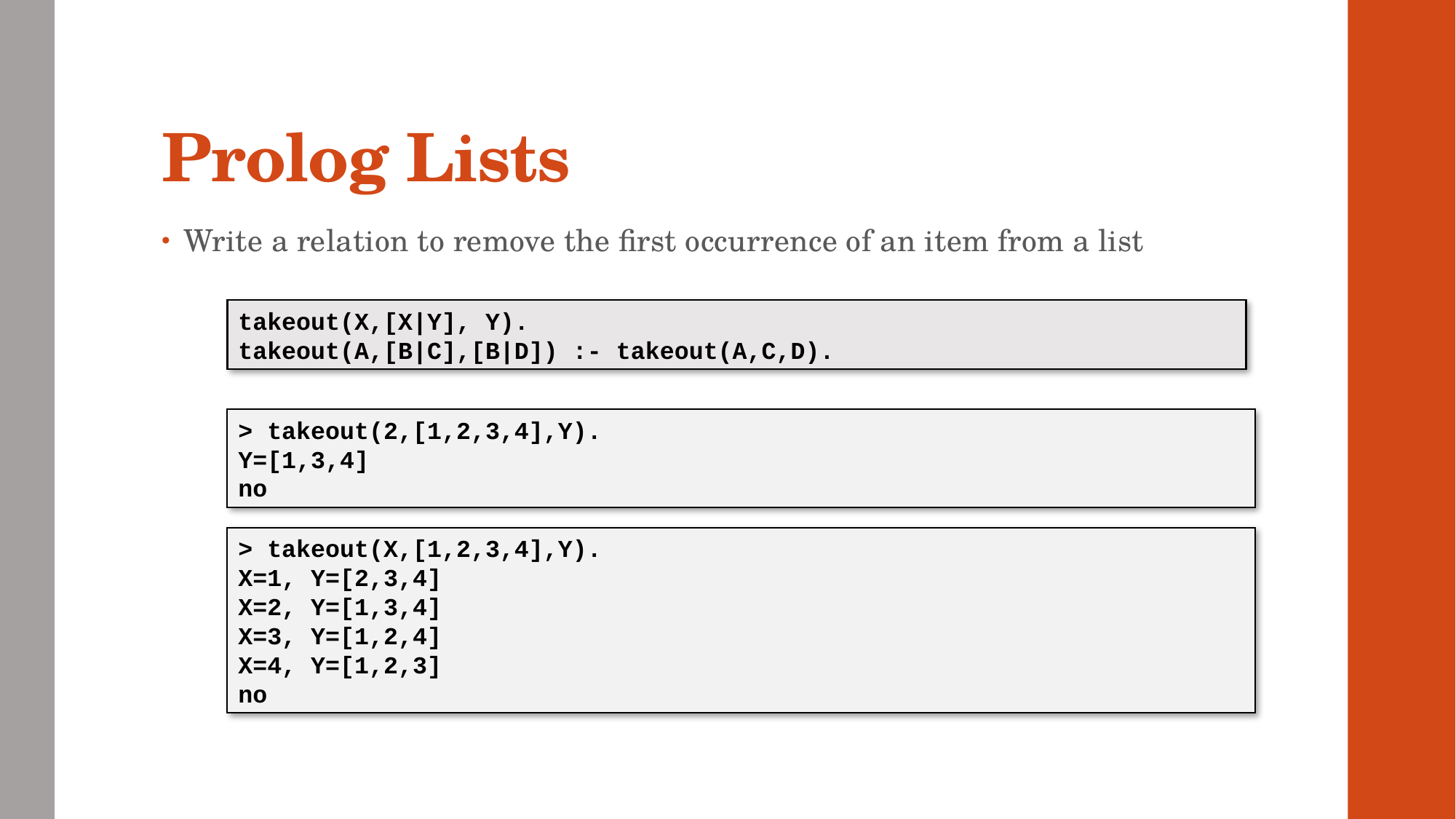

# Prolog Lists
Write a relation to remove the first occurrence of an item from a list
takeout(X,[X|Y], Y).
takeout(A,[B|C],[B|D]) :- takeout(A,C,D).
> takeout(2,[1,2,3,4],Y).
Y=[1,3,4]
no
> takeout(X,[1,2,3,4],Y).
X=1, Y=[2,3,4]
X=2, Y=[1,3,4]
X=3, Y=[1,2,4]
X=4, Y=[1,2,3]
no